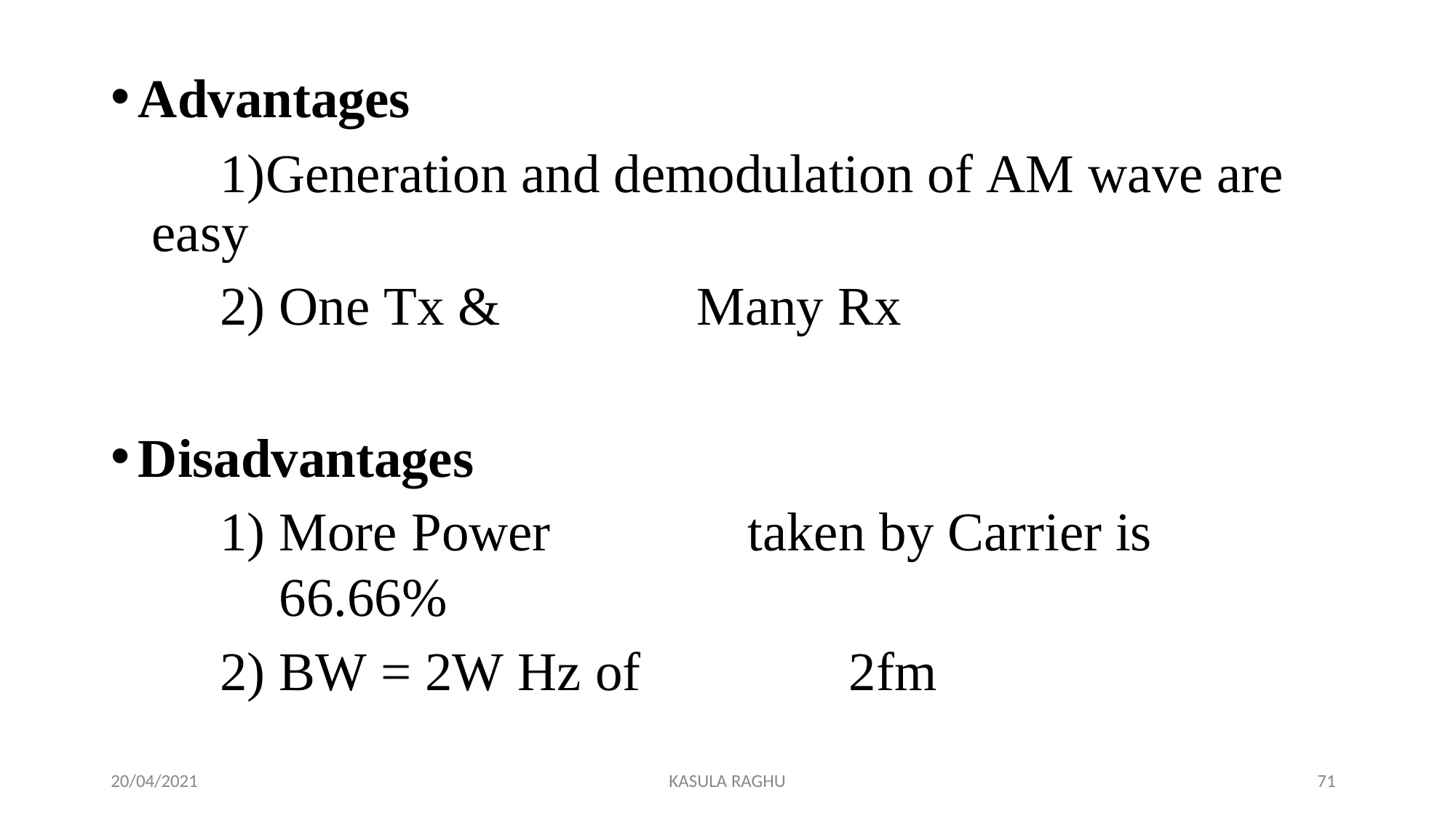

Advantages
Generation and demodulation of AM wave are  easy
One Tx &	Many Rx

Disadvantages
More Power	taken by Carrier is 66.66%
BW = 2W Hz of	2fm
20/04/2021
KASULA RAGHU
71